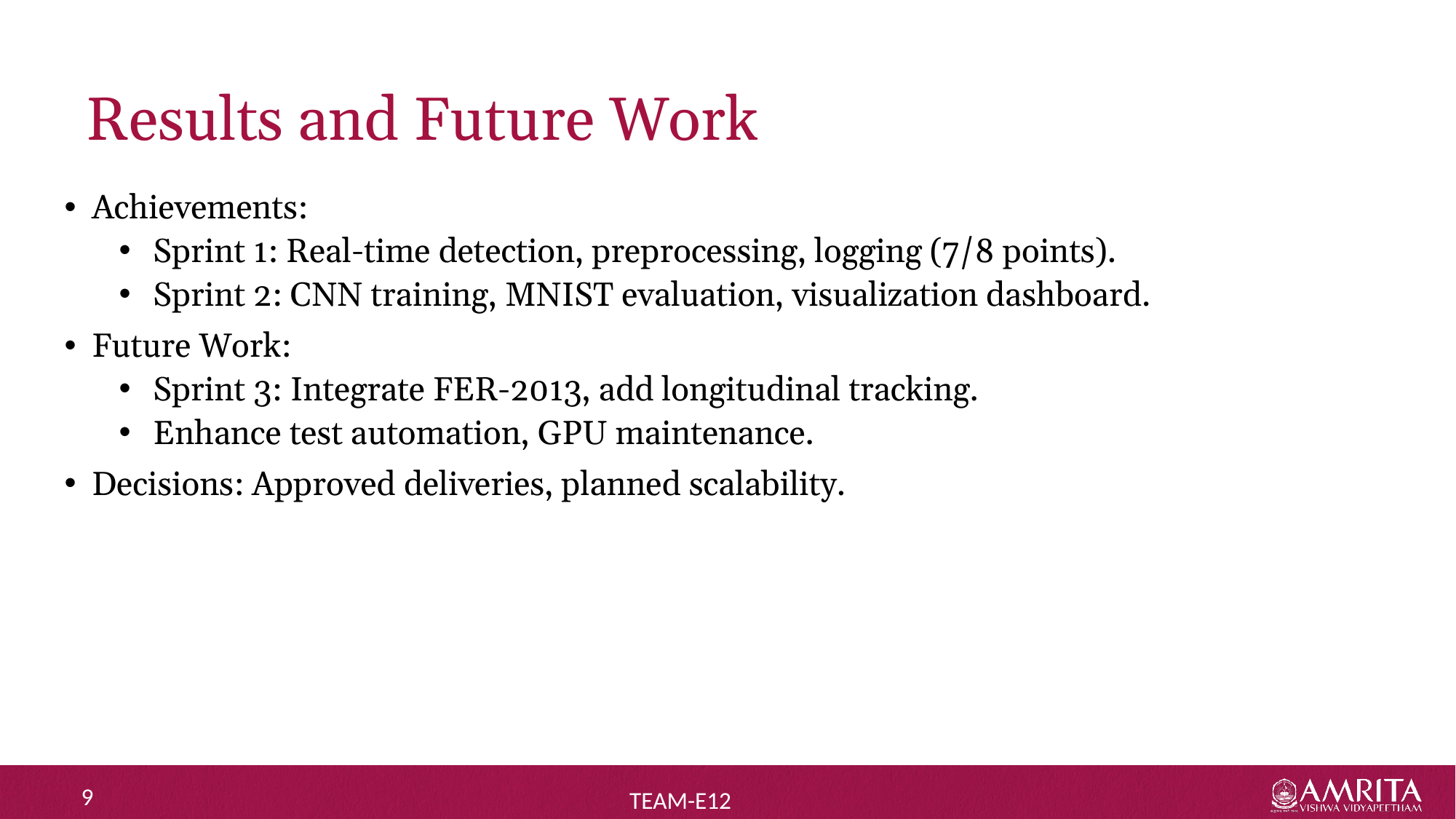

# Results and Future Work
Achievements:
Sprint 1: Real-time detection, preprocessing, logging (7/8 points).
Sprint 2: CNN training, MNIST evaluation, visualization dashboard.
Future Work:
Sprint 3: Integrate FER-2013, add longitudinal tracking.
Enhance test automation, GPU maintenance.
Decisions: Approved deliveries, planned scalability.
9
TEAM-E12